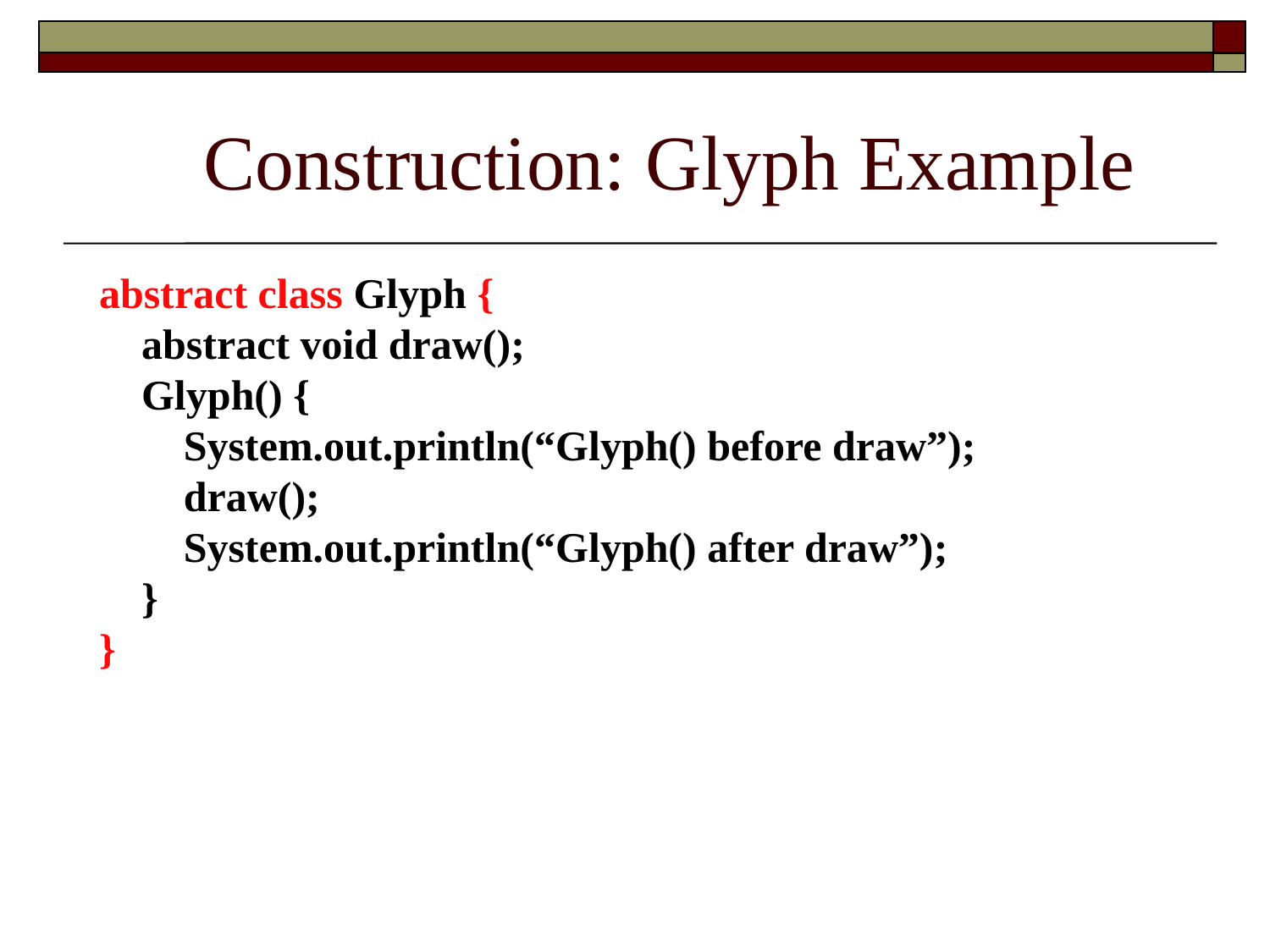

Construction: Glyph Example
abstract class Glyph {
    abstract void draw();
    Glyph() {
        System.out.println(“Glyph() before draw”);
        draw();
        System.out.println(“Glyph() after draw”);
    }
}